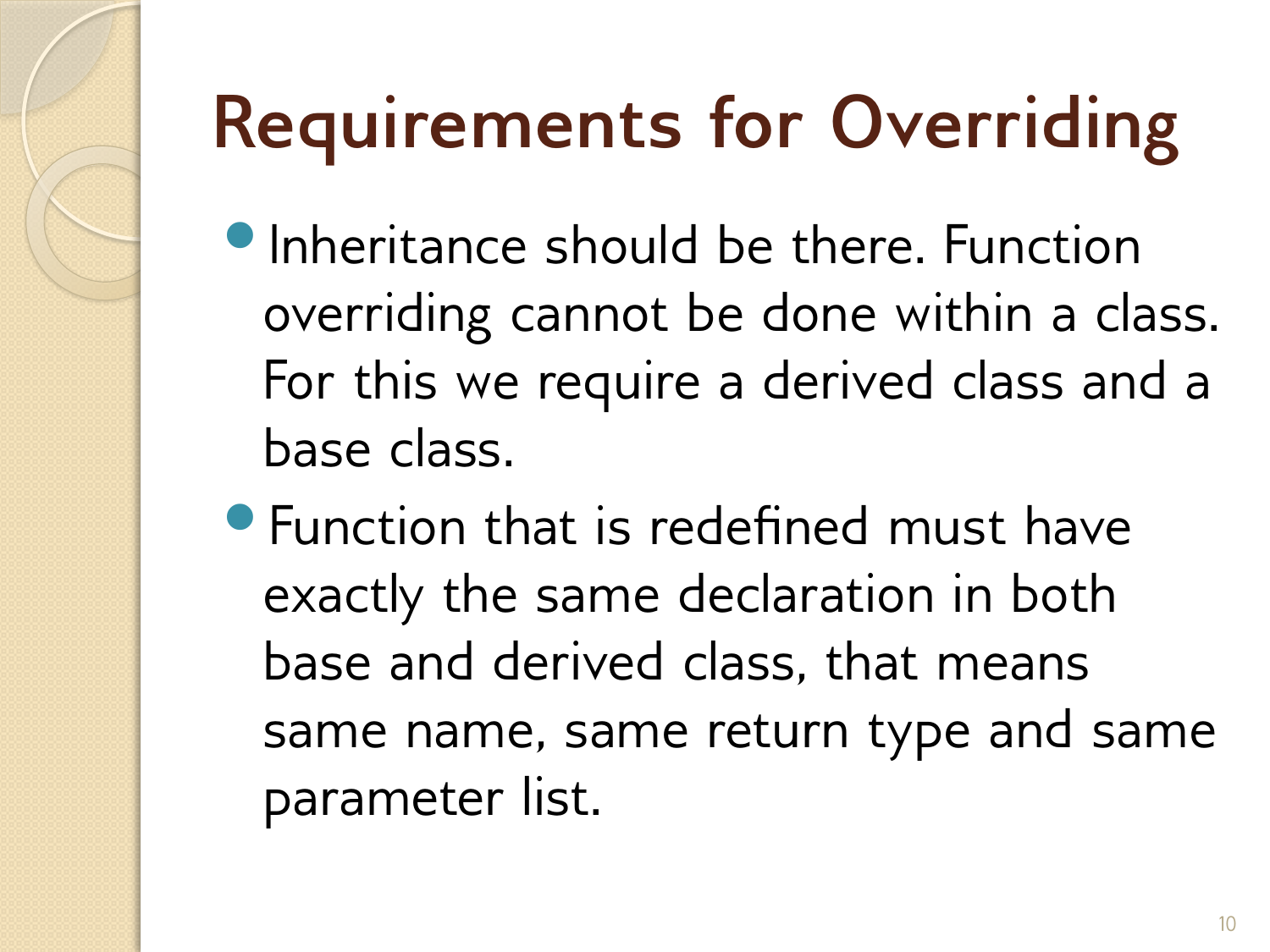

# Requirements for Overriding
Inheritance should be there. Function overriding cannot be done within a class. For this we require a derived class and a base class.
Function that is redefined must have exactly the same declaration in both base and derived class, that means same name, same return type and same parameter list.
10